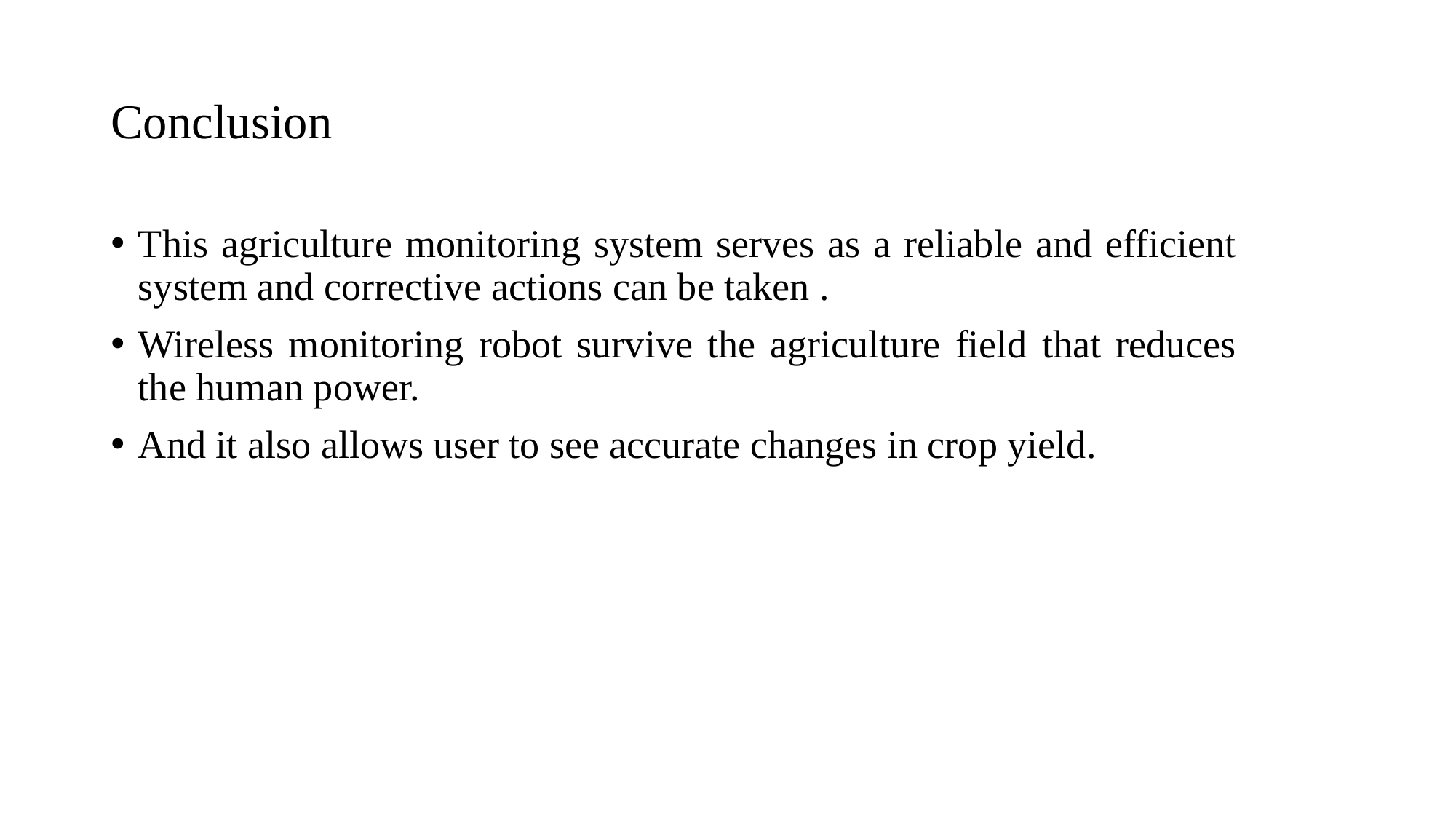

# Conclusion
This agriculture monitoring system serves as a reliable and efficient system and corrective actions can be taken .
Wireless monitoring robot survive the agriculture field that reduces the human power.
And it also allows user to see accurate changes in crop yield.